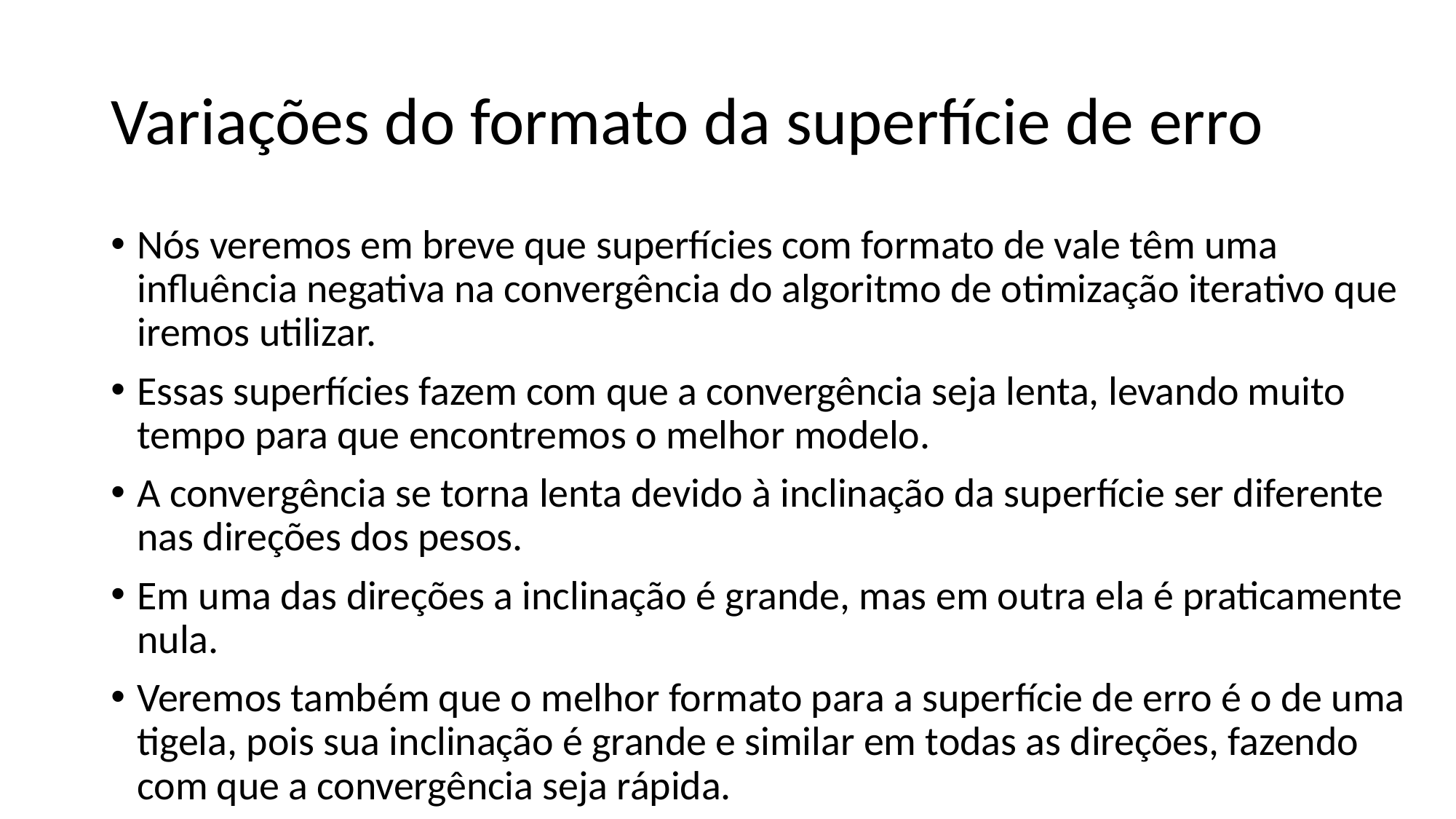

# Variações do formato da superfície de erro
Nós veremos em breve que superfícies com formato de vale têm uma influência negativa na convergência do algoritmo de otimização iterativo que iremos utilizar.
Essas superfícies fazem com que a convergência seja lenta, levando muito tempo para que encontremos o melhor modelo.
A convergência se torna lenta devido à inclinação da superfície ser diferente nas direções dos pesos.
Em uma das direções a inclinação é grande, mas em outra ela é praticamente nula.
Veremos também que o melhor formato para a superfície de erro é o de uma tigela, pois sua inclinação é grande e similar em todas as direções, fazendo com que a convergência seja rápida.